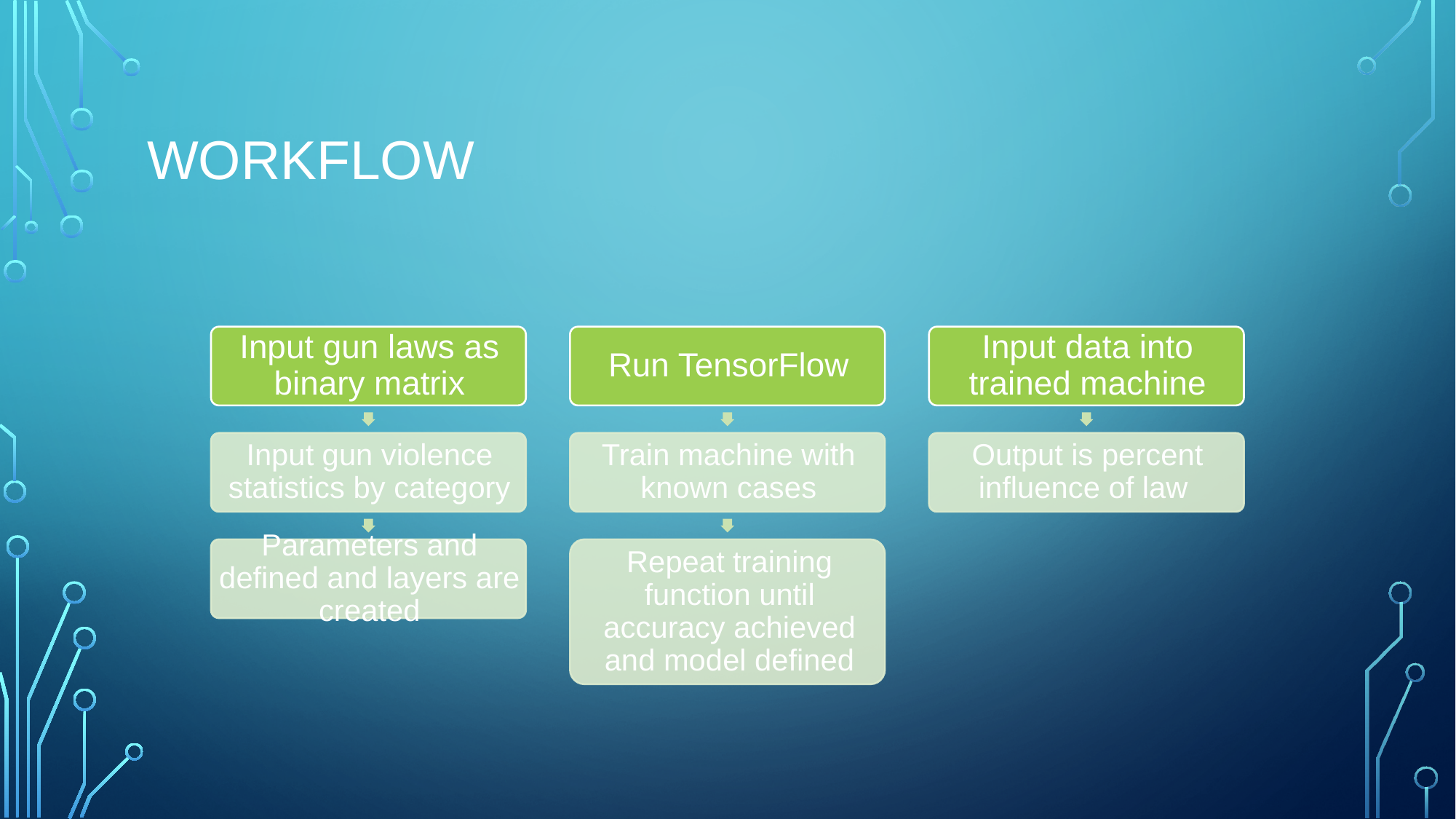

# WorKFlow
Input gun laws as binary matrix
Input gun violence statistics by category
Parameters and defined and layers are created
Run TensorFlow
Train machine with known cases
Repeat training function until accuracy achieved and model defined
Input data into trained machine
Output is percent influence of law